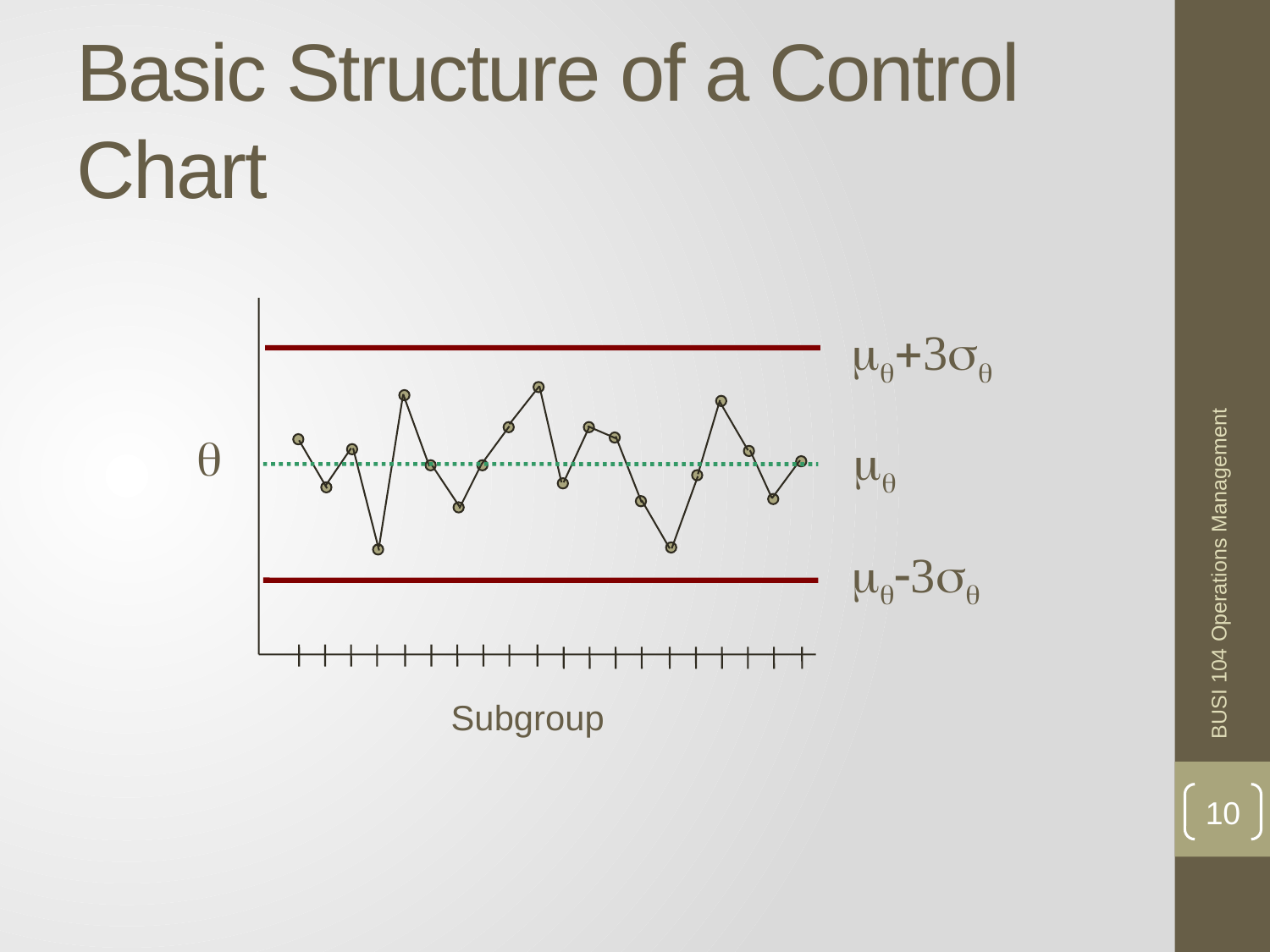

# Basic Structure of a Control Chart

μθ+3σθ
θ
μθ
BUSI 104 Operations Management
μθ−3σθ
Subgroup
10